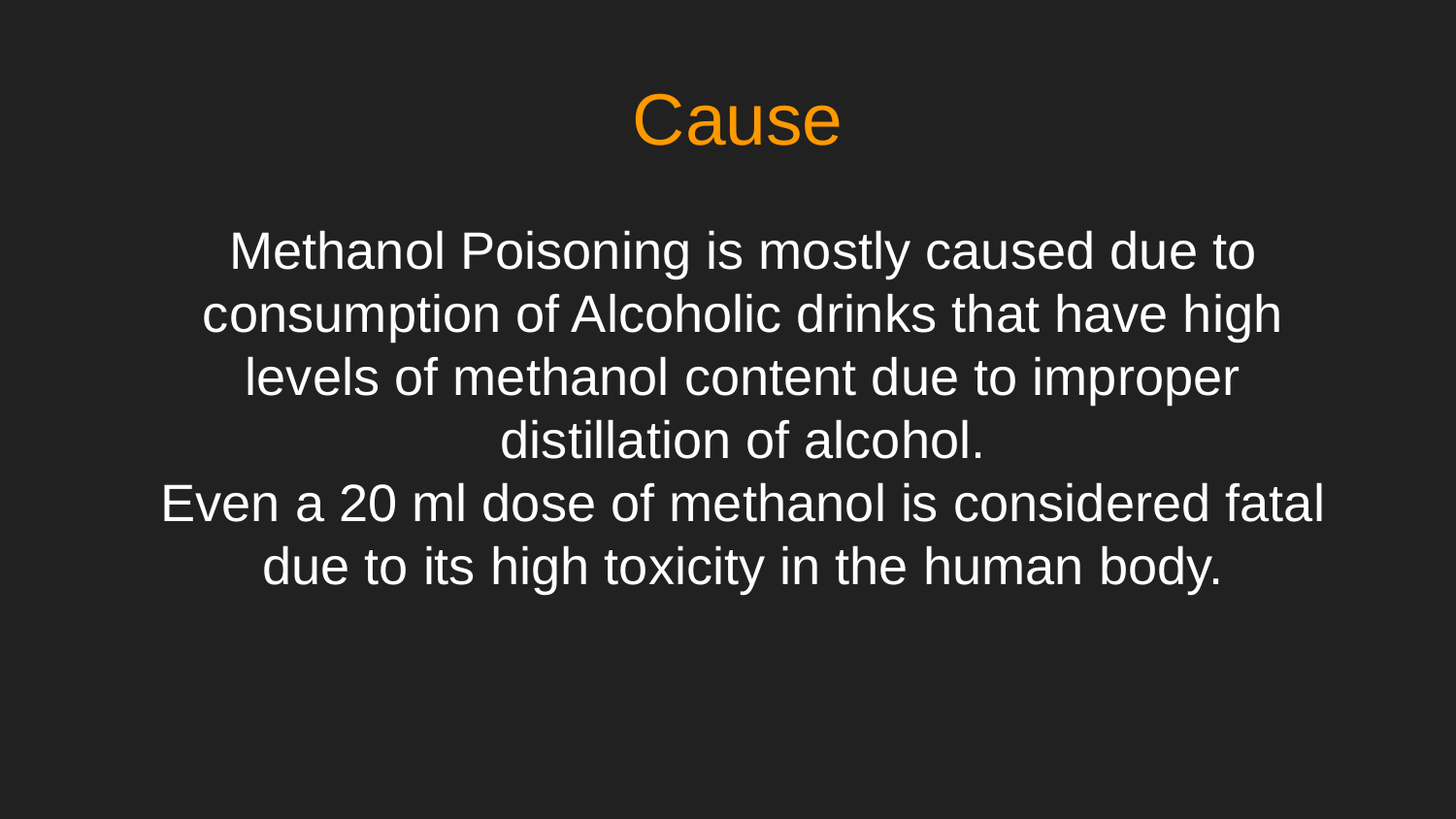

# Cause

Methanol Poisoning is mostly caused due to consumption of Alcoholic drinks that have high levels of methanol content due to improper distillation of alcohol.
Even a 20 ml dose of methanol is considered fatal due to its high toxicity in the human body.